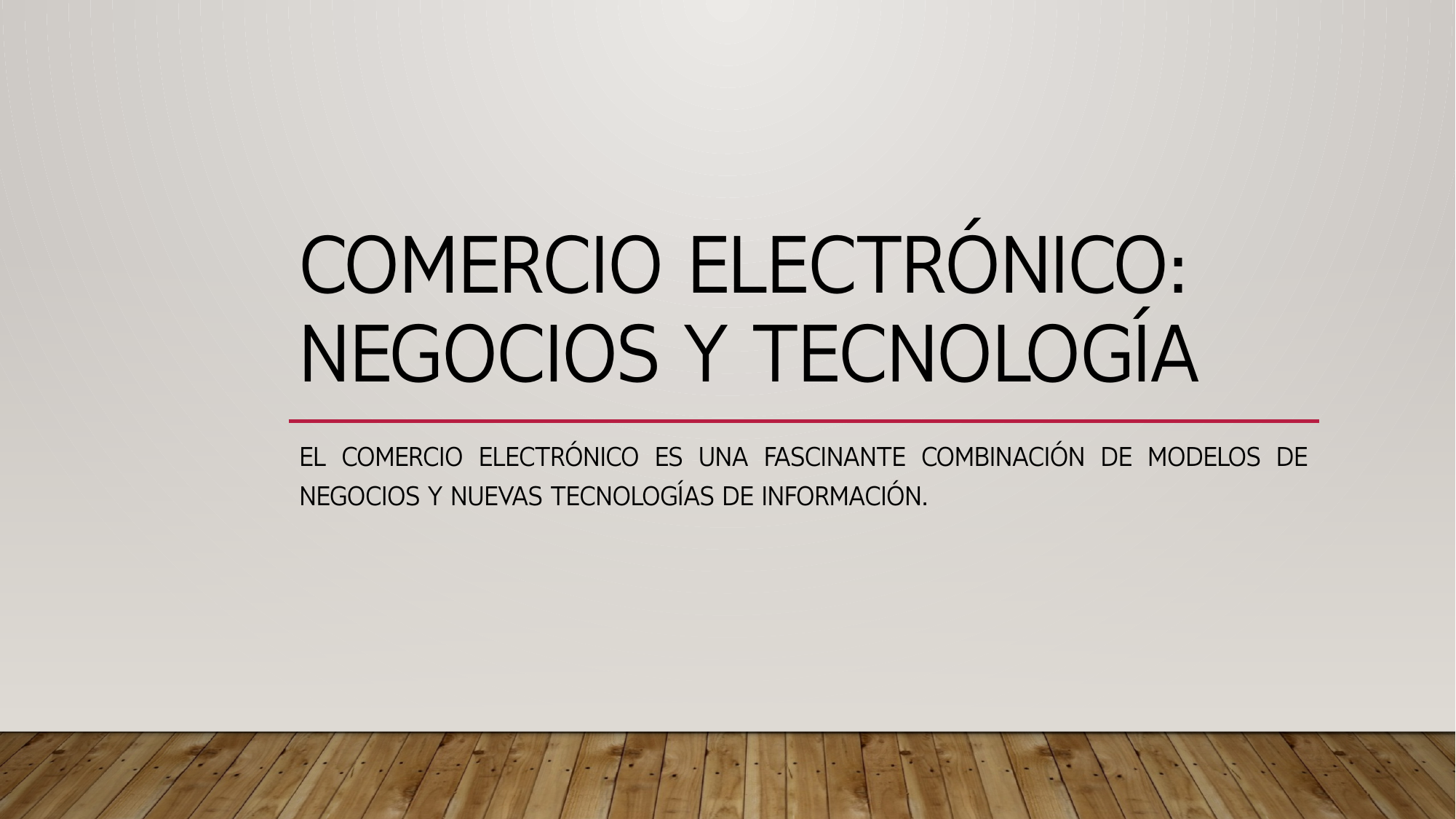

# COMERCIO ELECTRÓNICO: NEGOCIOS Y TECNOLOGÍA
El comercio electrónico es una fascinante combinación de modelos de negocios y nuevas tecnologías de información.